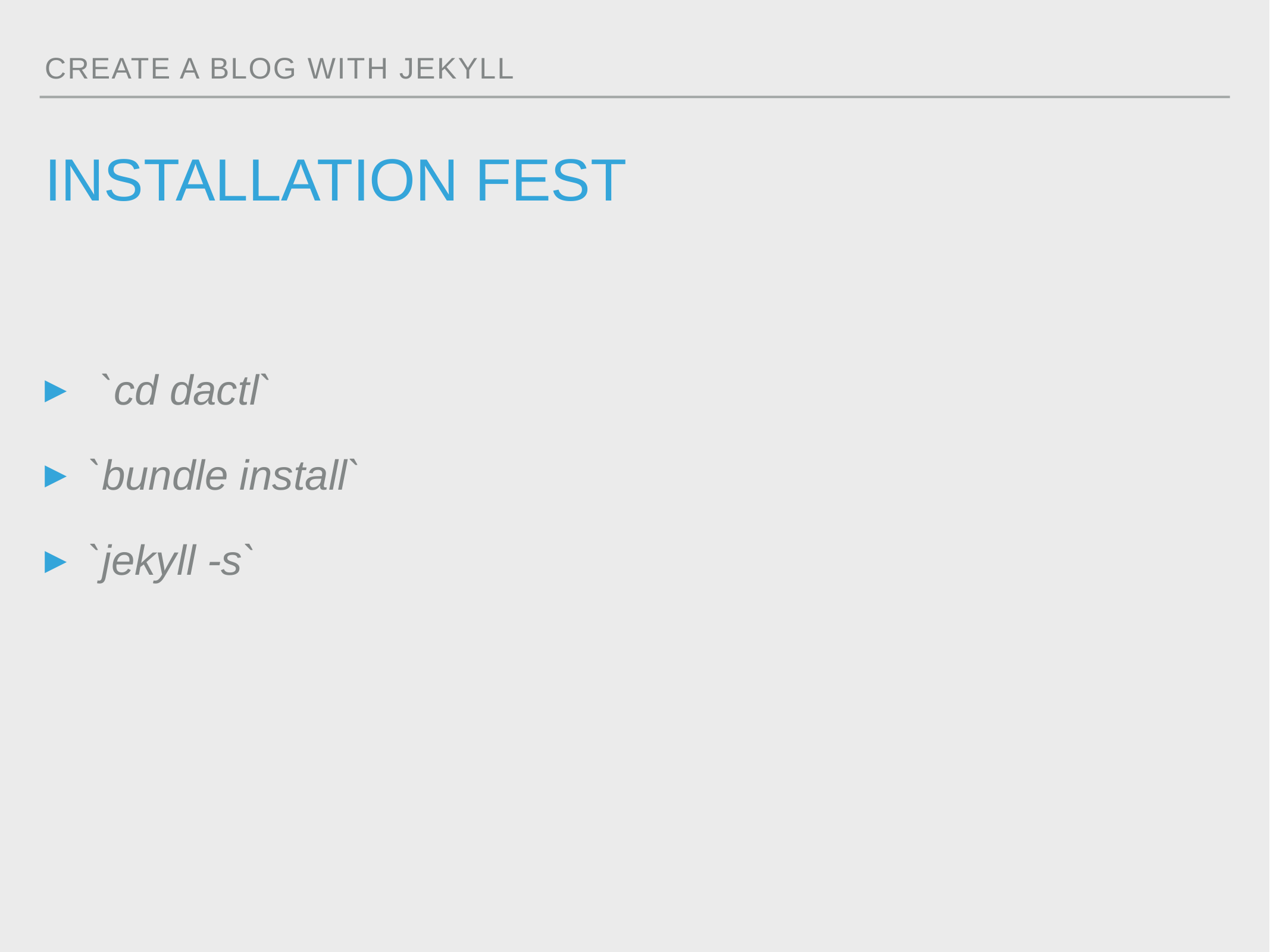

13
Create a blog with jekyll
# Installation fest

 `cd dactl`
`bundle install`
`jekyll -s`